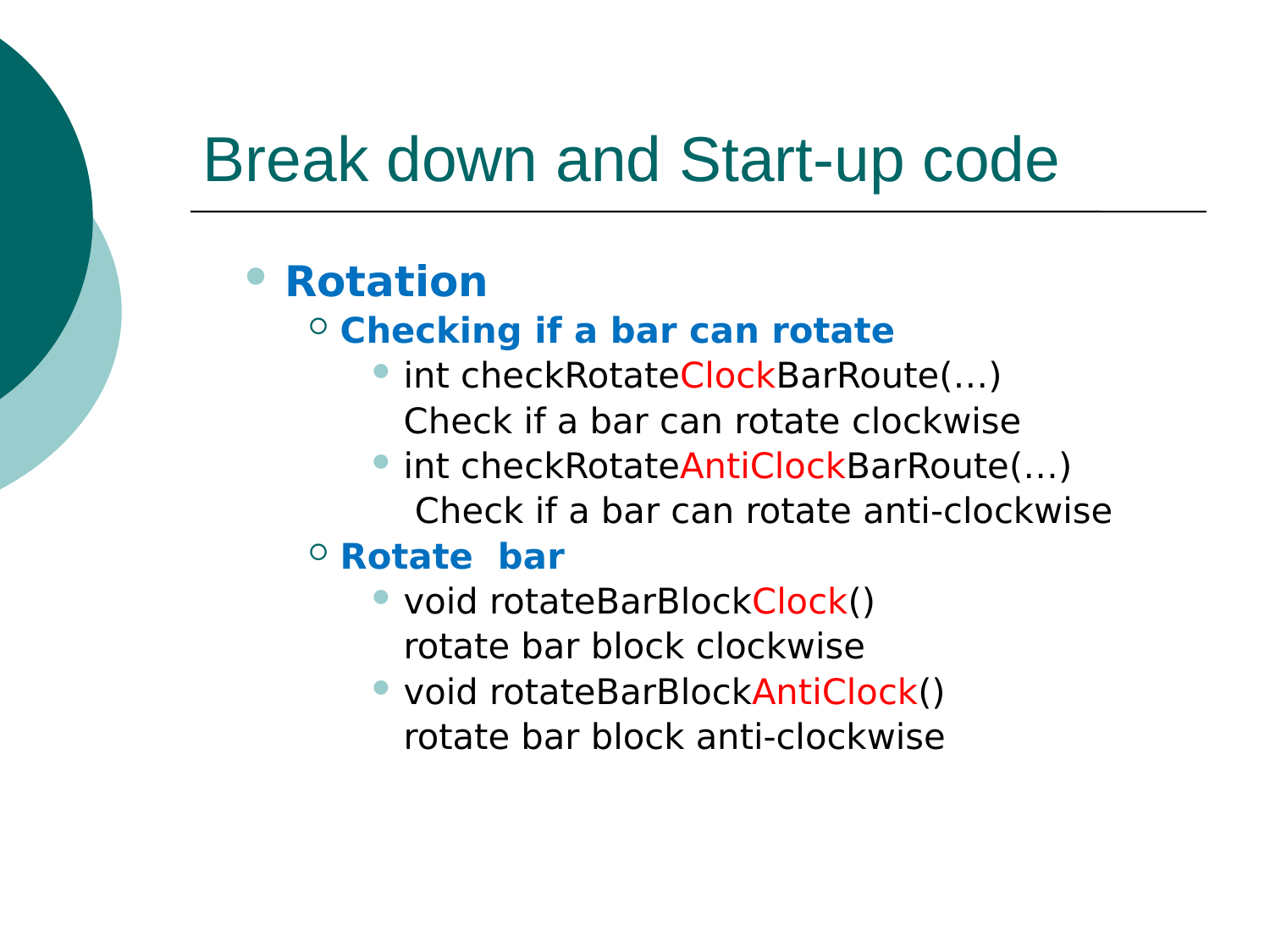

# Break down and Start-up code
Rotation
Checking if a bar can rotate
int checkRotateClockBarRoute(…)
	Check if a bar can rotate clockwise
int checkRotateAntiClockBarRoute(…)
	 Check if a bar can rotate anti-clockwise
Rotate  bar
void rotateBarBlockClock()
	rotate bar block clockwise
void rotateBarBlockAntiClock()
	rotate bar block anti-clockwise